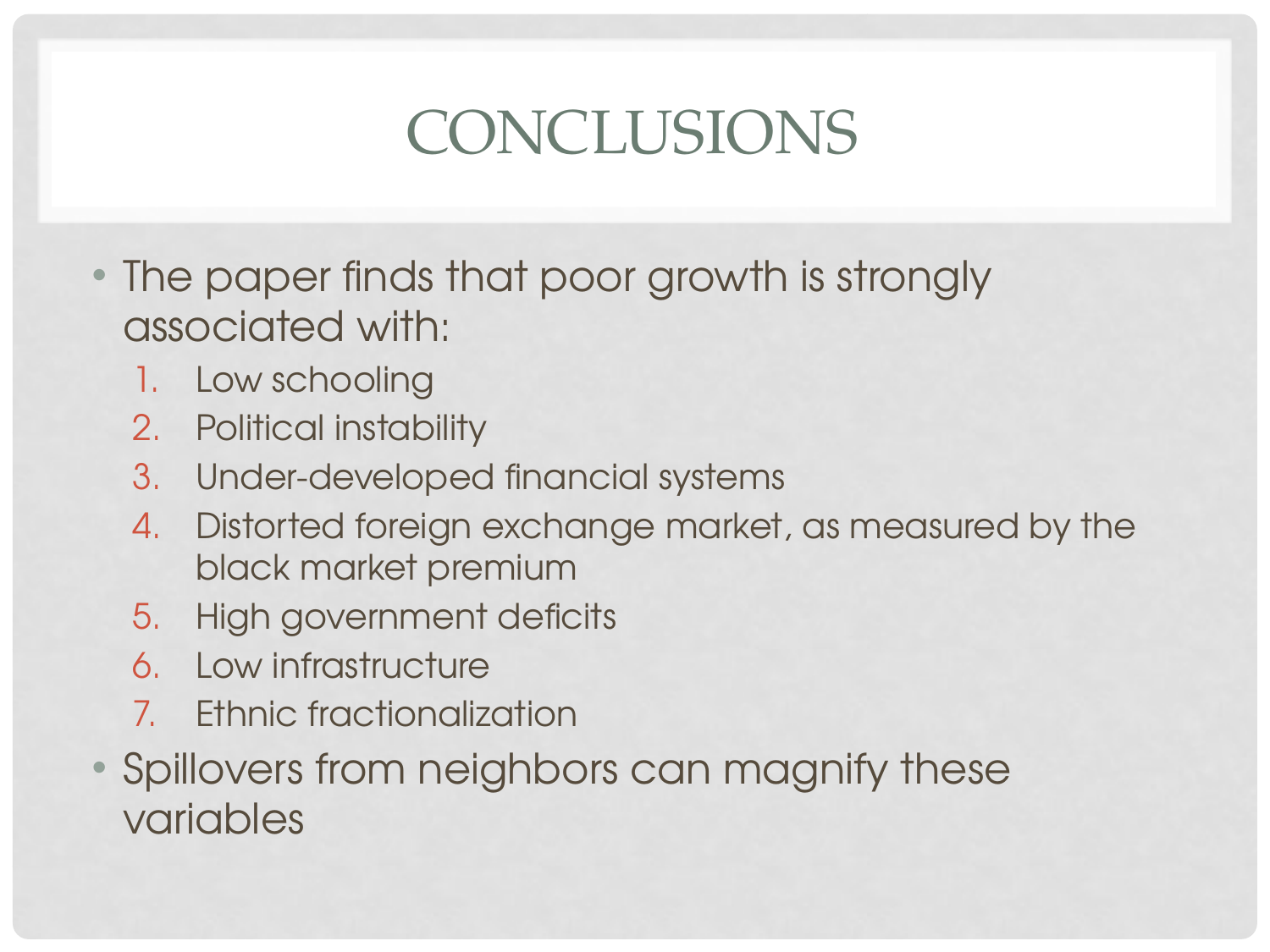

# conclusions
The paper finds that poor growth is strongly associated with:
Low schooling
Political instability
Under-developed financial systems
Distorted foreign exchange market, as measured by the black market premium
High government deficits
Low infrastructure
Ethnic fractionalization
Spillovers from neighbors can magnify these variables